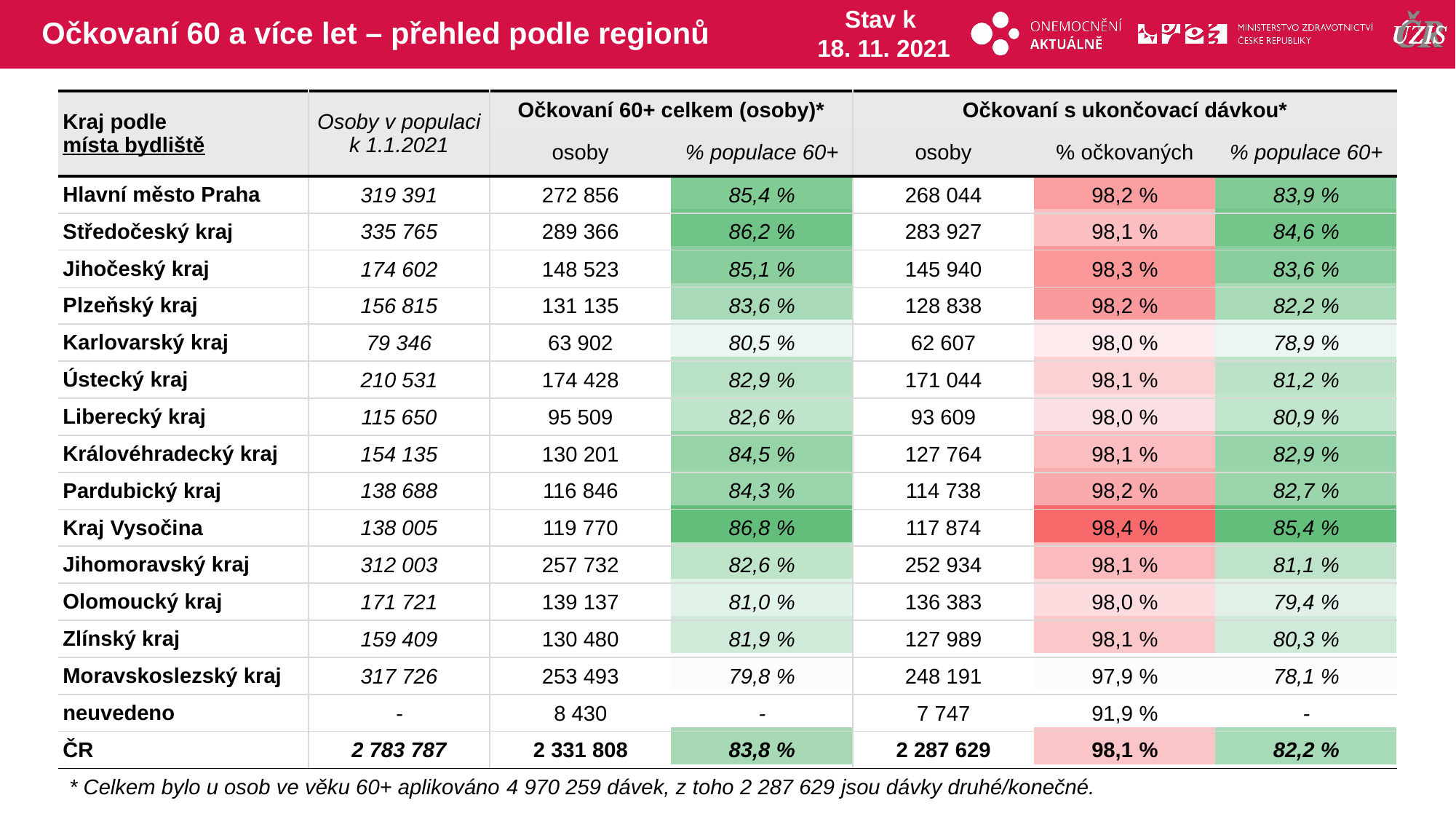

# Očkovaní 60 a více let – přehled podle regionů
Stav k
18. 11. 2021
| Kraj podle místa bydliště | Osoby v populaci k 1.1.2021 | Očkovaní 60+ celkem (osoby)\* |  | Očkovaní s ukončovací dávkou\* |  |  |
| --- | --- | --- | --- | --- | --- | --- |
|  |  | osoby | % populace 60+ | osoby | % očkovaných | % populace 60+ |
| Hlavní město Praha | 319 391 | 272 856 | 85,4 % | 268 044 | 98,2 % | 83,9 % |
| Středočeský kraj | 335 765 | 289 366 | 86,2 % | 283 927 | 98,1 % | 84,6 % |
| Jihočeský kraj | 174 602 | 148 523 | 85,1 % | 145 940 | 98,3 % | 83,6 % |
| Plzeňský kraj | 156 815 | 131 135 | 83,6 % | 128 838 | 98,2 % | 82,2 % |
| Karlovarský kraj | 79 346 | 63 902 | 80,5 % | 62 607 | 98,0 % | 78,9 % |
| Ústecký kraj | 210 531 | 174 428 | 82,9 % | 171 044 | 98,1 % | 81,2 % |
| Liberecký kraj | 115 650 | 95 509 | 82,6 % | 93 609 | 98,0 % | 80,9 % |
| Královéhradecký kraj | 154 135 | 130 201 | 84,5 % | 127 764 | 98,1 % | 82,9 % |
| Pardubický kraj | 138 688 | 116 846 | 84,3 % | 114 738 | 98,2 % | 82,7 % |
| Kraj Vysočina | 138 005 | 119 770 | 86,8 % | 117 874 | 98,4 % | 85,4 % |
| Jihomoravský kraj | 312 003 | 257 732 | 82,6 % | 252 934 | 98,1 % | 81,1 % |
| Olomoucký kraj | 171 721 | 139 137 | 81,0 % | 136 383 | 98,0 % | 79,4 % |
| Zlínský kraj | 159 409 | 130 480 | 81,9 % | 127 989 | 98,1 % | 80,3 % |
| Moravskoslezský kraj | 317 726 | 253 493 | 79,8 % | 248 191 | 97,9 % | 78,1 % |
| neuvedeno | - | 8 430 | - | 7 747 | 91,9 % | - |
| ČR | 2 783 787 | 2 331 808 | 83,8 % | 2 287 629 | 98,1 % | 82,2 % |
|  |  |  |  |  |  |
| --- | --- | --- | --- | --- | --- |
|  |  |  |  |  |  |
|  |  |  |  |  |  |
|  |  |  |  |  |  |
|  |  |  |  |  |  |
|  |  |  |  |  |  |
|  |  |  |  |  |  |
|  |  |  |  |  |  |
|  |  |  |  |  |  |
|  |  |  |  |  |  |
|  |  |  |  |  |  |
|  |  |  |  |  |  |
|  |  |  |  |  |  |
|  |  |  |  |  |  |
|  |  |  |  |  |  |
|  |  |  |  |  |  |
* Celkem bylo u osob ve věku 60+ aplikováno 4 970 259 dávek, z toho 2 287 629 jsou dávky druhé/konečné.